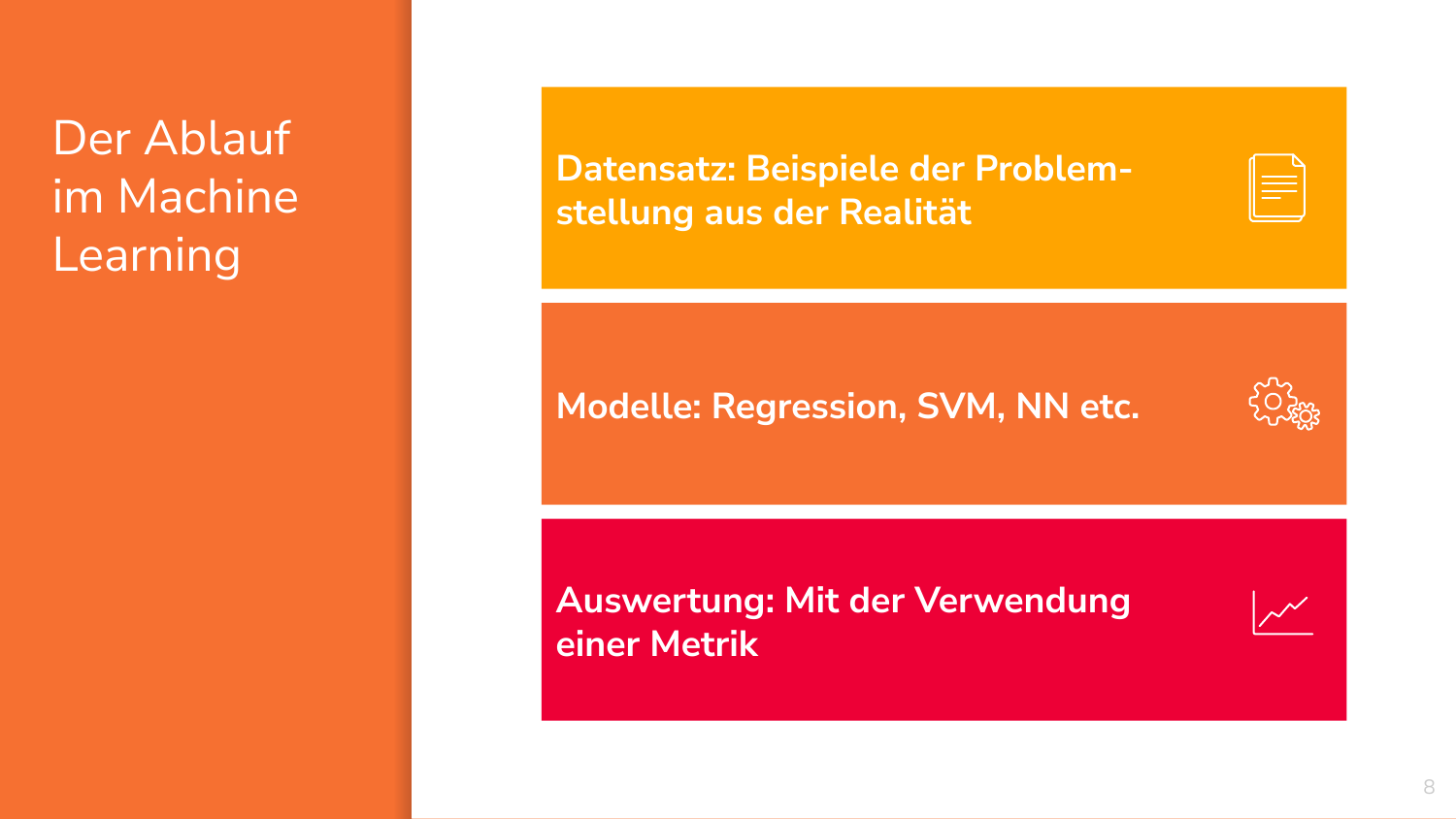

Datensatz: Beispiele der Problem-
stellung aus der Realität
# Der Ablauf im Machine Learning

Modelle: Regression, SVM, NN etc.

Auswertung: Mit der Verwendung
einer Metrik

8